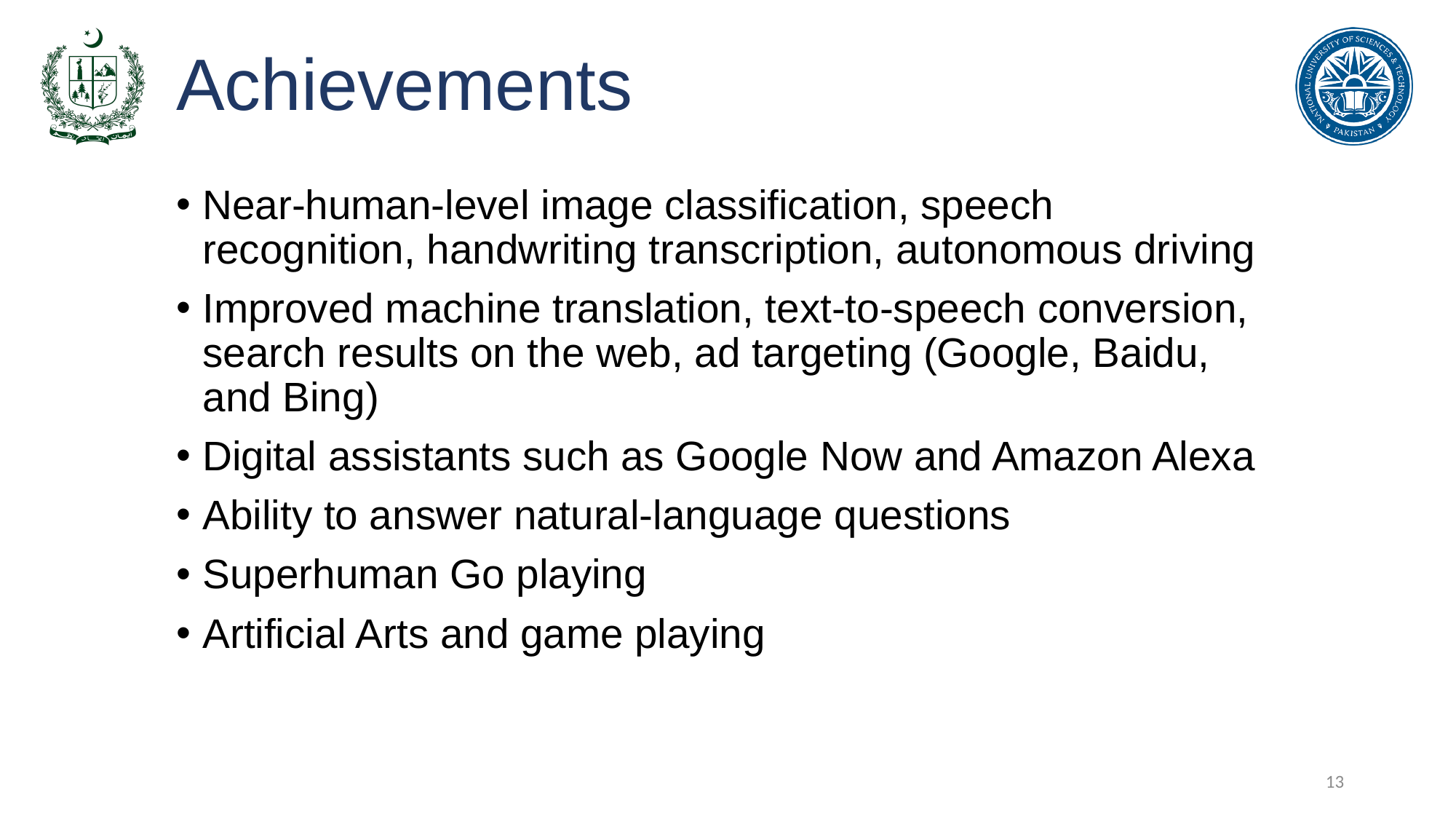

# Achievements
Near-human-level image classification, speech recognition, handwriting transcription, autonomous driving
Improved machine translation, text-to-speech conversion, search results on the web, ad targeting (Google, Baidu, and Bing)
Digital assistants such as Google Now and Amazon Alexa
Ability to answer natural-language questions
Superhuman Go playing
Artificial Arts and game playing

13